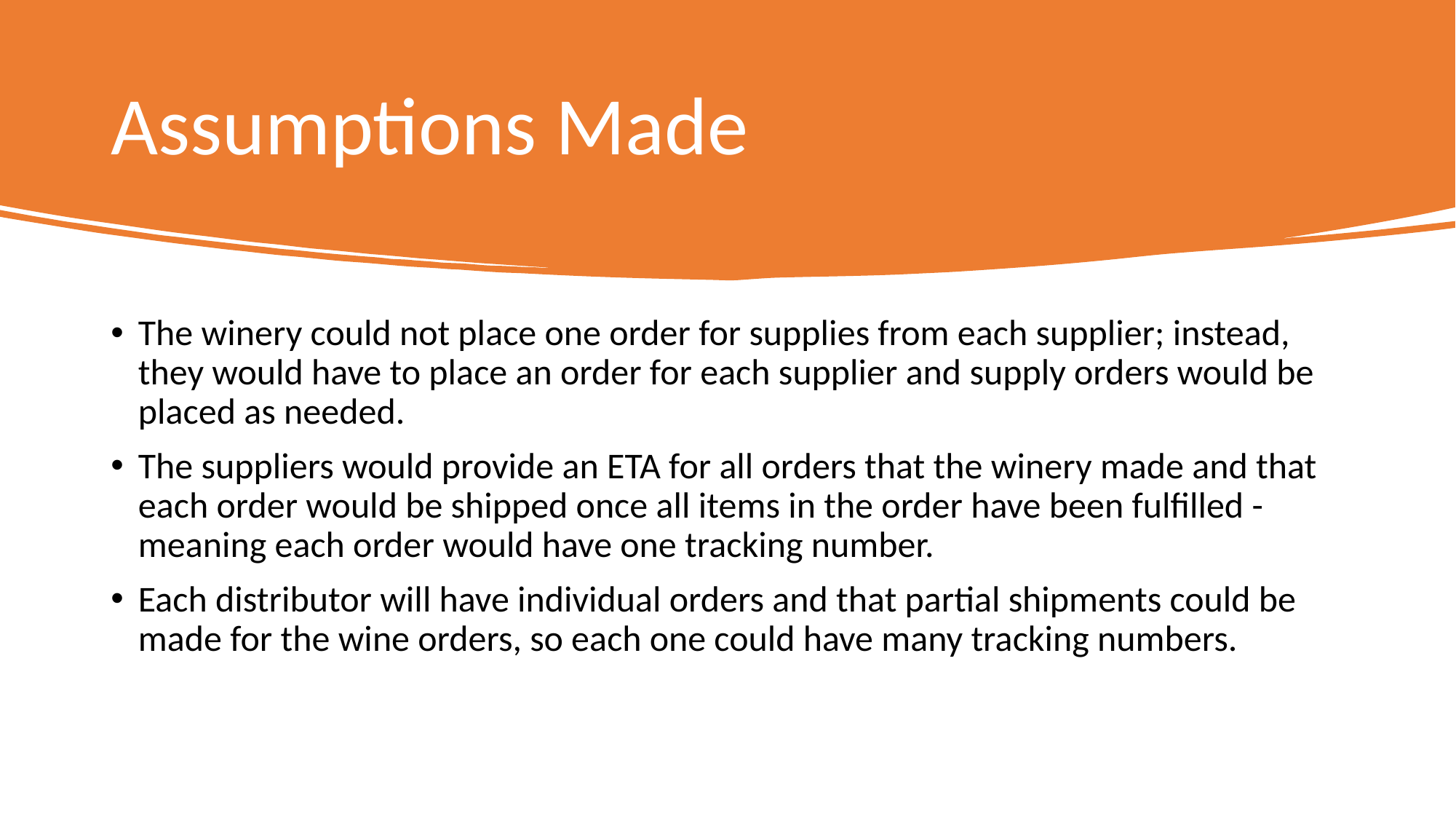

# Assumptions Made
The winery could not place one order for supplies from each supplier; instead, they would have to place an order for each supplier and supply orders would be placed as needed.
The suppliers would provide an ETA for all orders that the winery made and that each order would be shipped once all items in the order have been fulfilled - meaning each order would have one tracking number.
Each distributor will have individual orders and that partial shipments could be made for the wine orders, so each one could have many tracking numbers.